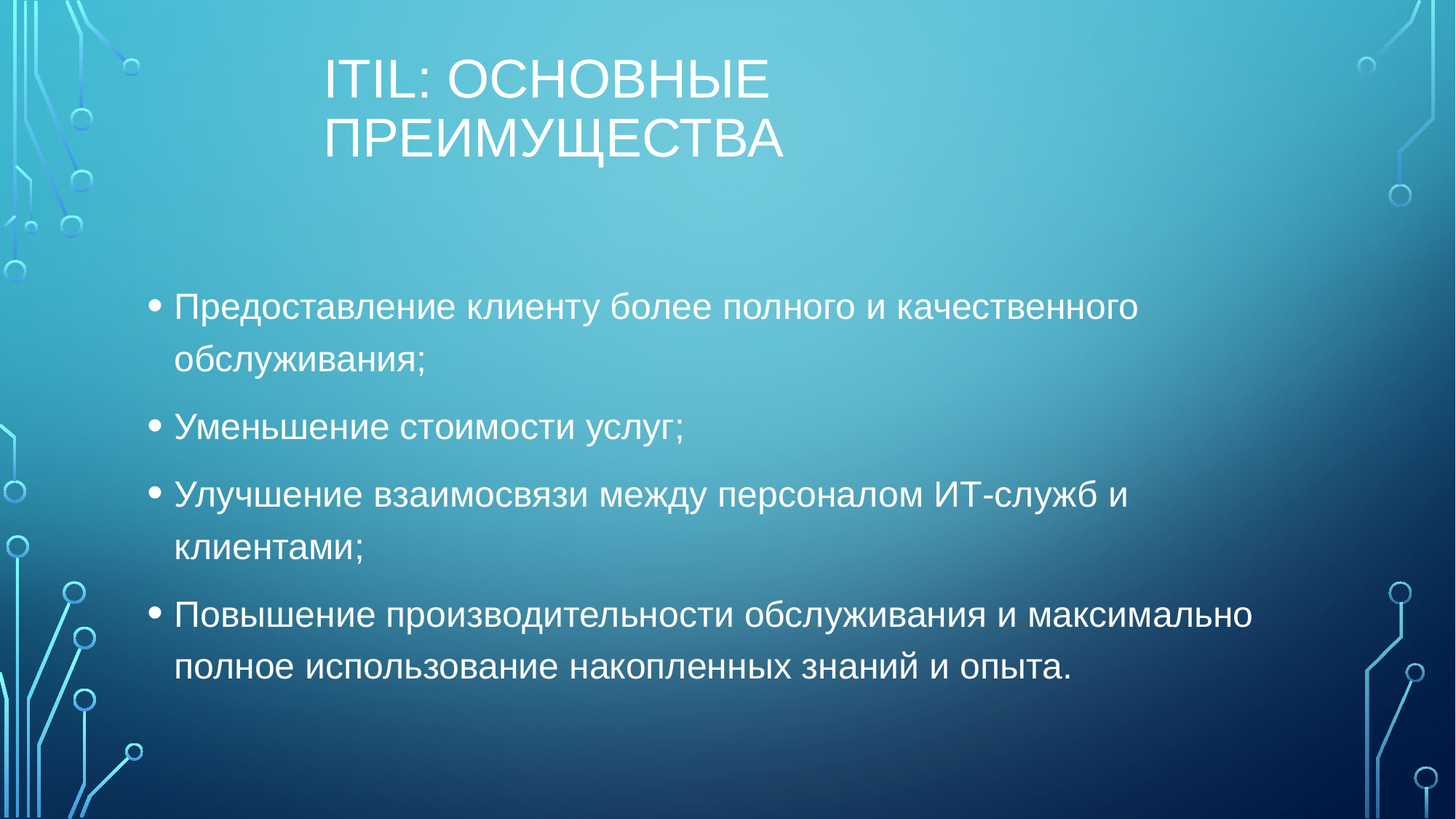

# ITIL: основные преимущества
Предоставление клиенту более полного и качественного обслуживания;
Уменьшение стоимости услуг;
Улучшение взаимосвязи между персоналом ИТ-служб и клиентами;
Повышение производительности обслуживания и максимально полное использование накопленных знаний и опыта.